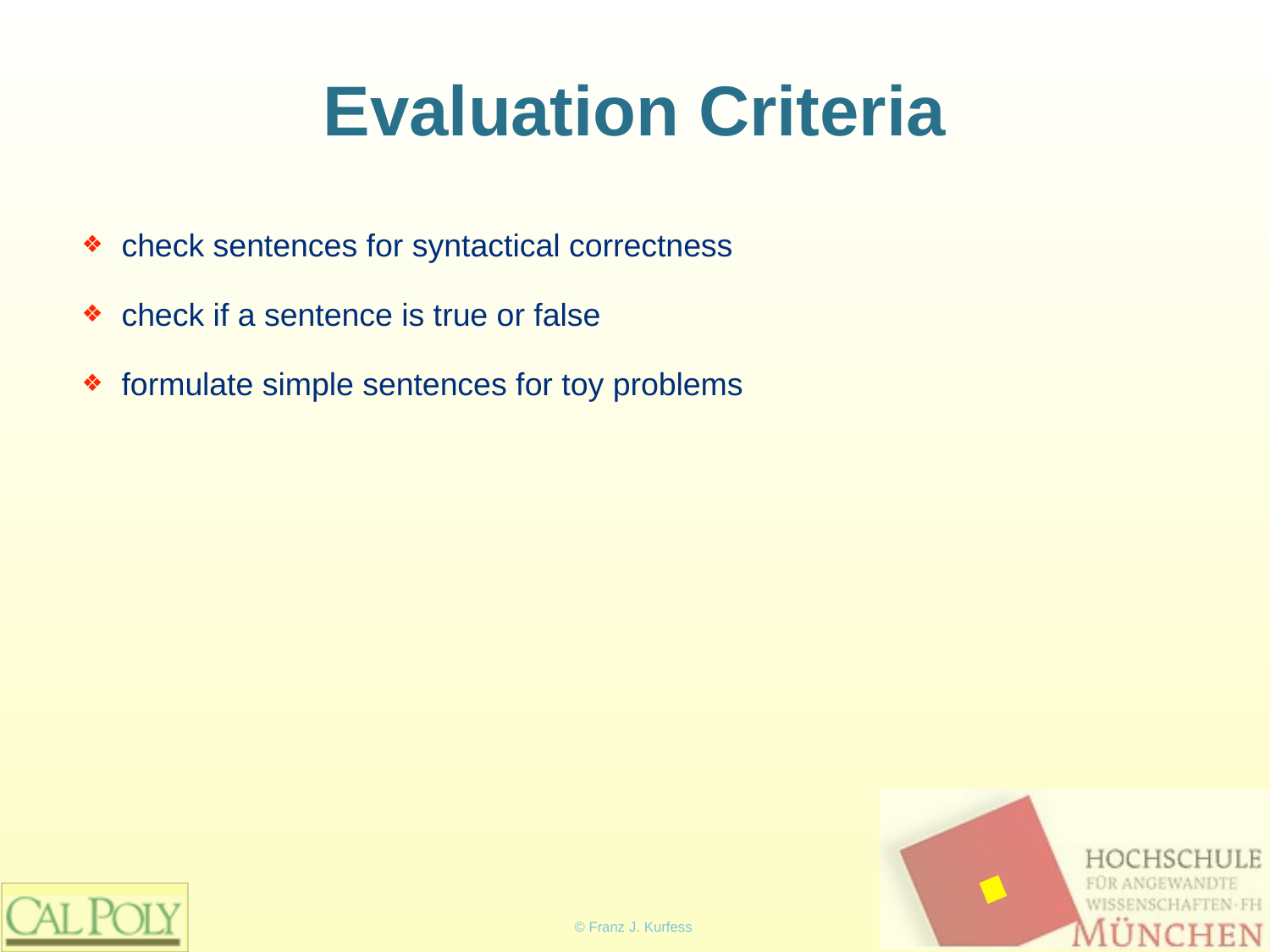

# Evaluation Criteria
check sentences for syntactical correctness
check if a sentence is true or false
formulate simple sentences for toy problems
14